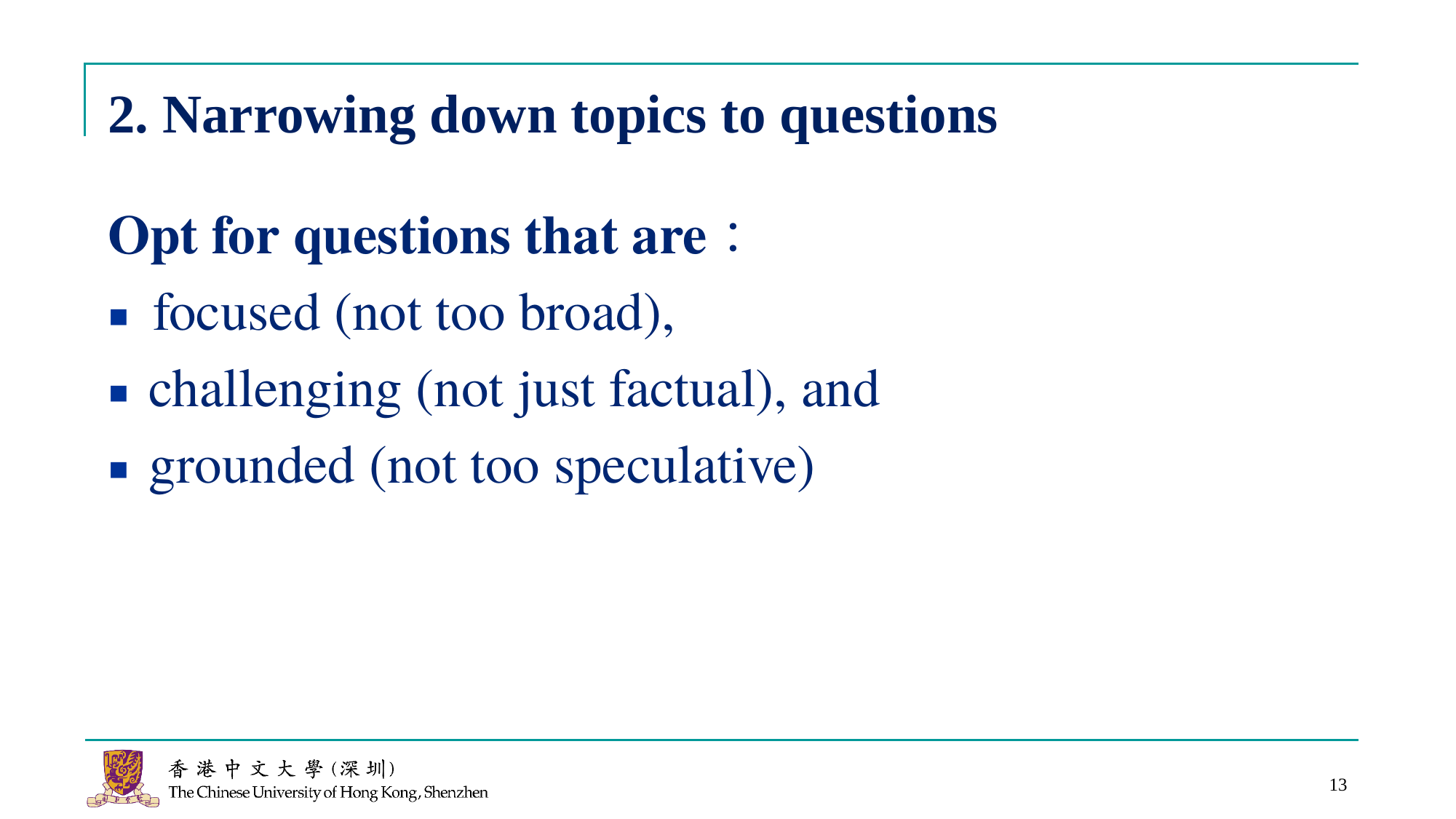

# 2. Narrowing down topics to questions
Opt for questions that are：
 focused (not too broad),
challenging (not just factual), and
grounded (not too speculative)

13